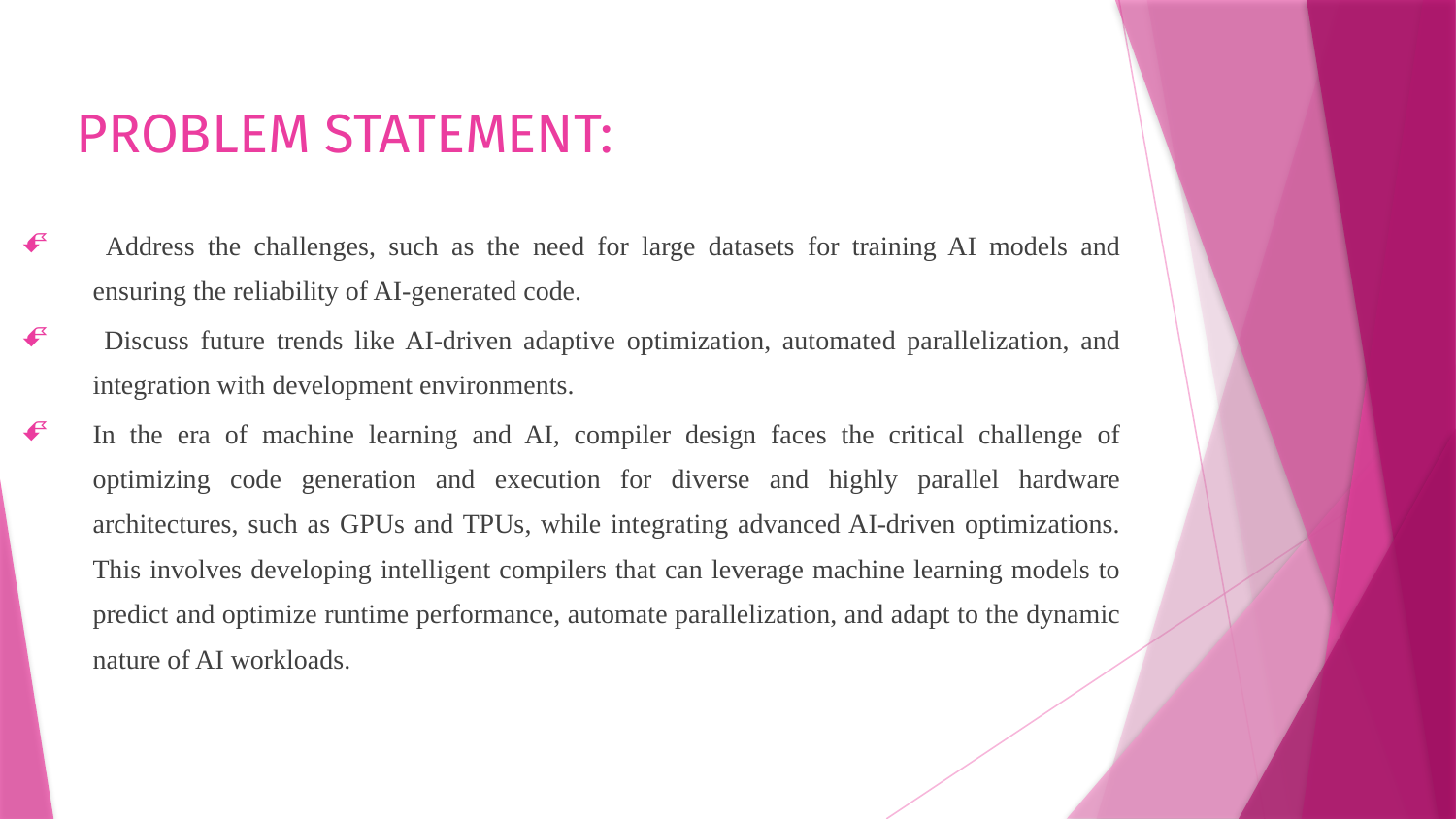

# PROBLEM STATEMENT:
 Address the challenges, such as the need for large datasets for training AI models and ensuring the reliability of AI-generated code.
 Discuss future trends like AI-driven adaptive optimization, automated parallelization, and integration with development environments.
In the era of machine learning and AI, compiler design faces the critical challenge of optimizing code generation and execution for diverse and highly parallel hardware architectures, such as GPUs and TPUs, while integrating advanced AI-driven optimizations. This involves developing intelligent compilers that can leverage machine learning models to predict and optimize runtime performance, automate parallelization, and adapt to the dynamic nature of AI workloads.